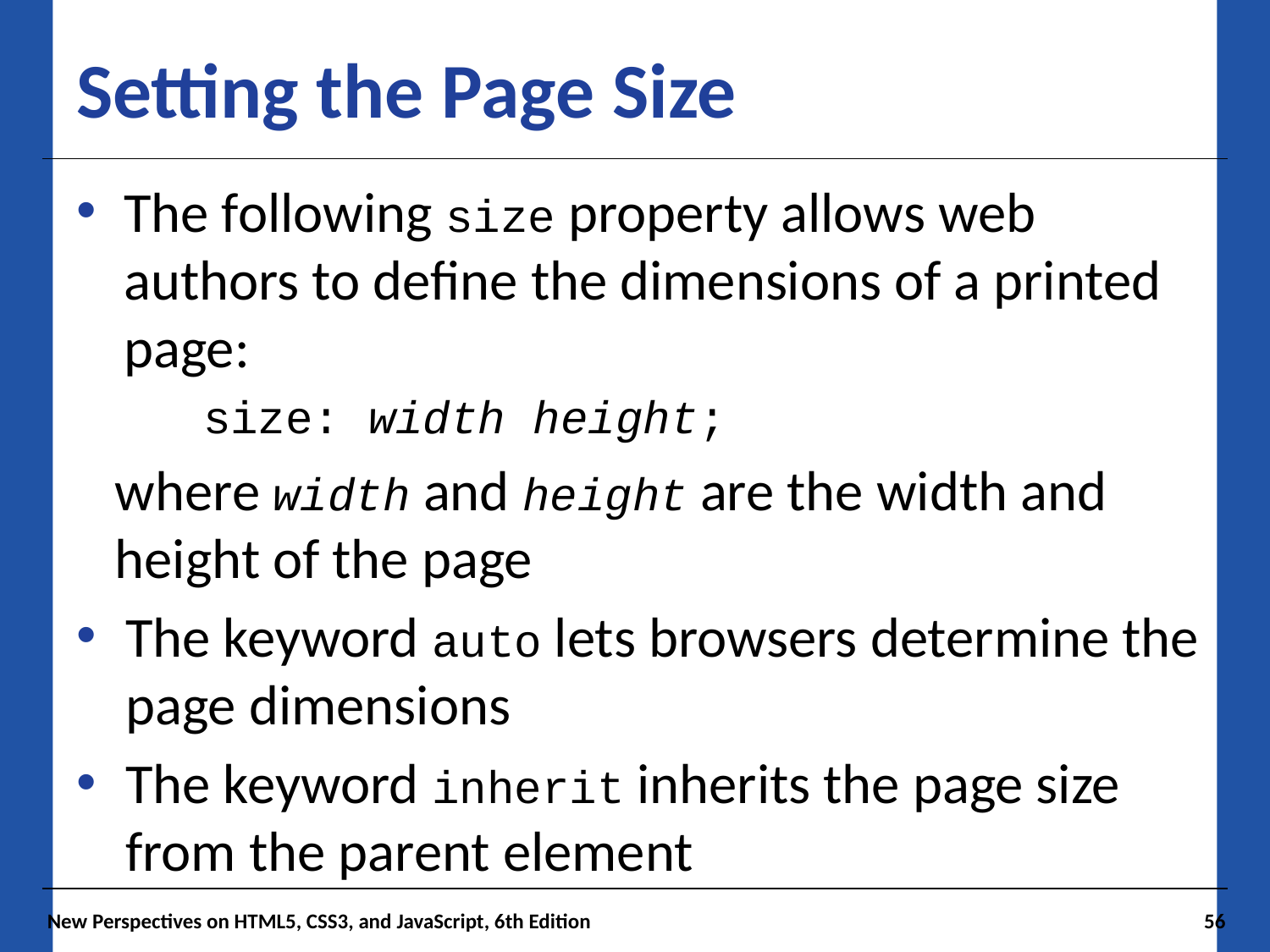

# Setting the Page Size
The following size property allows web authors to define the dimensions of a printed page:
size: width height;
where width and height are the width and height of the page
The keyword auto lets browsers determine the page dimensions
The keyword inherit inherits the page size from the parent element
New Perspectives on HTML5, CSS3, and JavaScript, 6th Edition
56